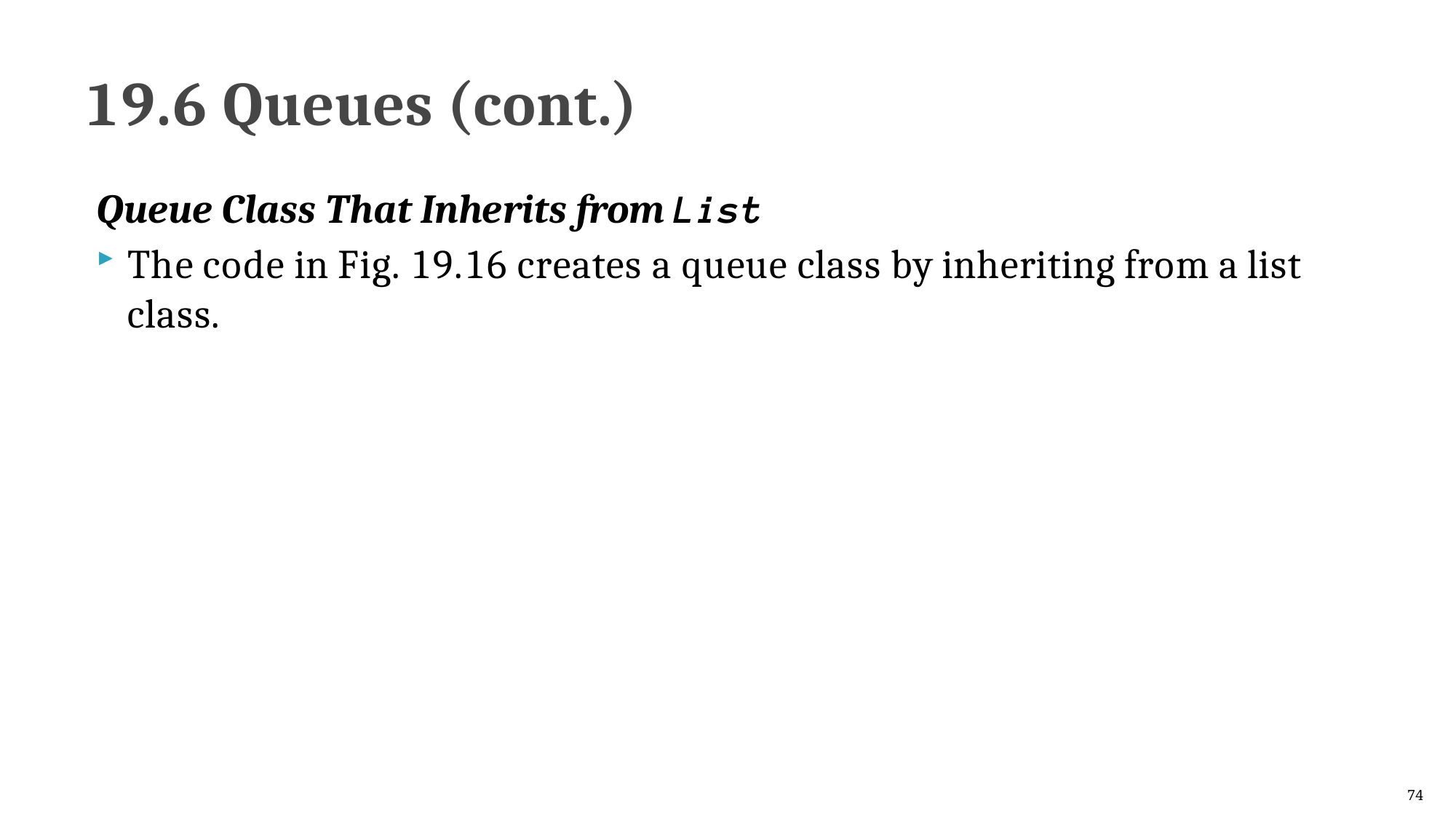

# 19.6 Queues (cont.)
Queue Class That Inherits from List
The code in Fig. 19.16 creates a queue class by inheriting from a list class.
74